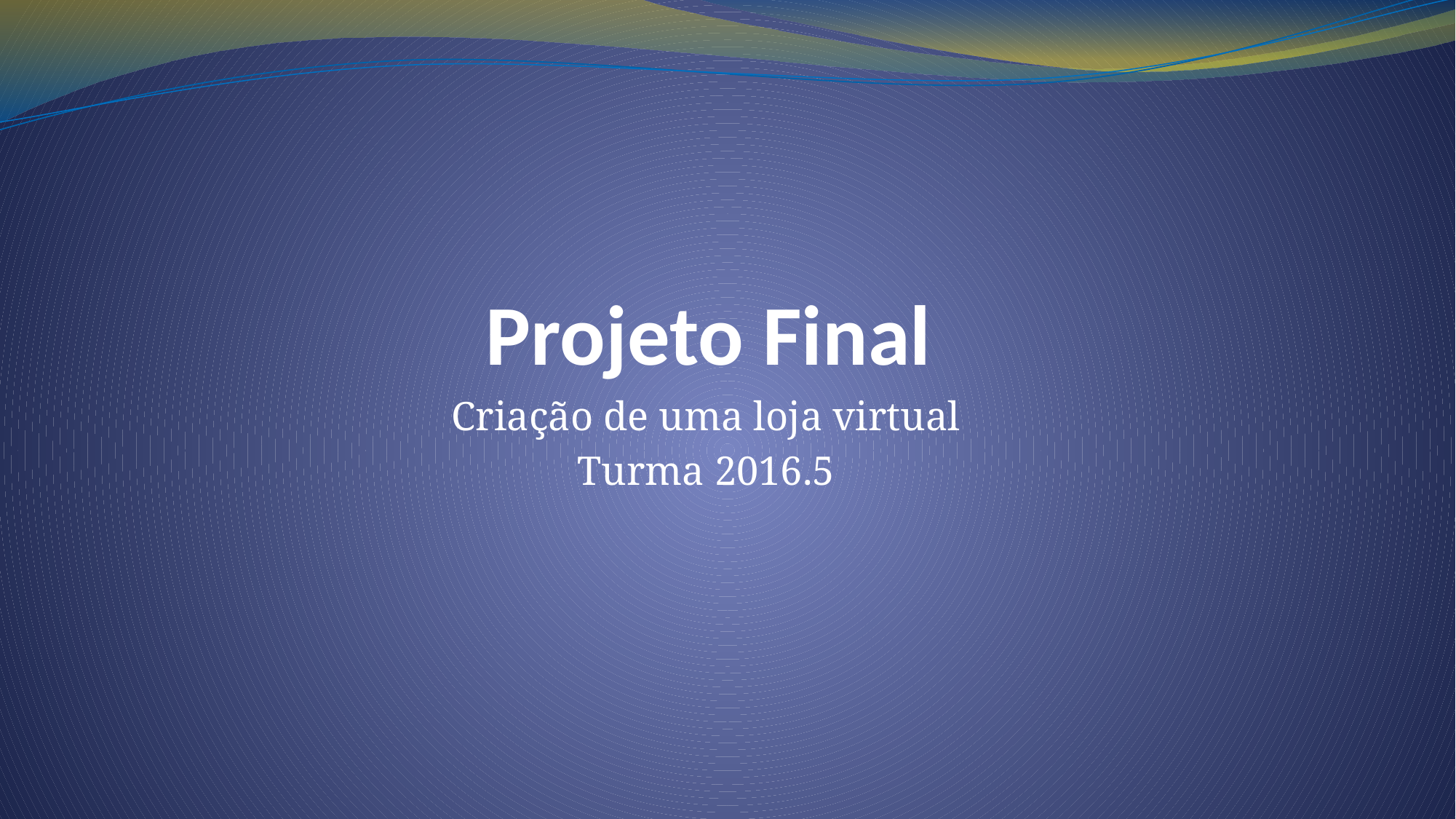

# Projeto Final
Criação de uma loja virtual
Turma 2016.5